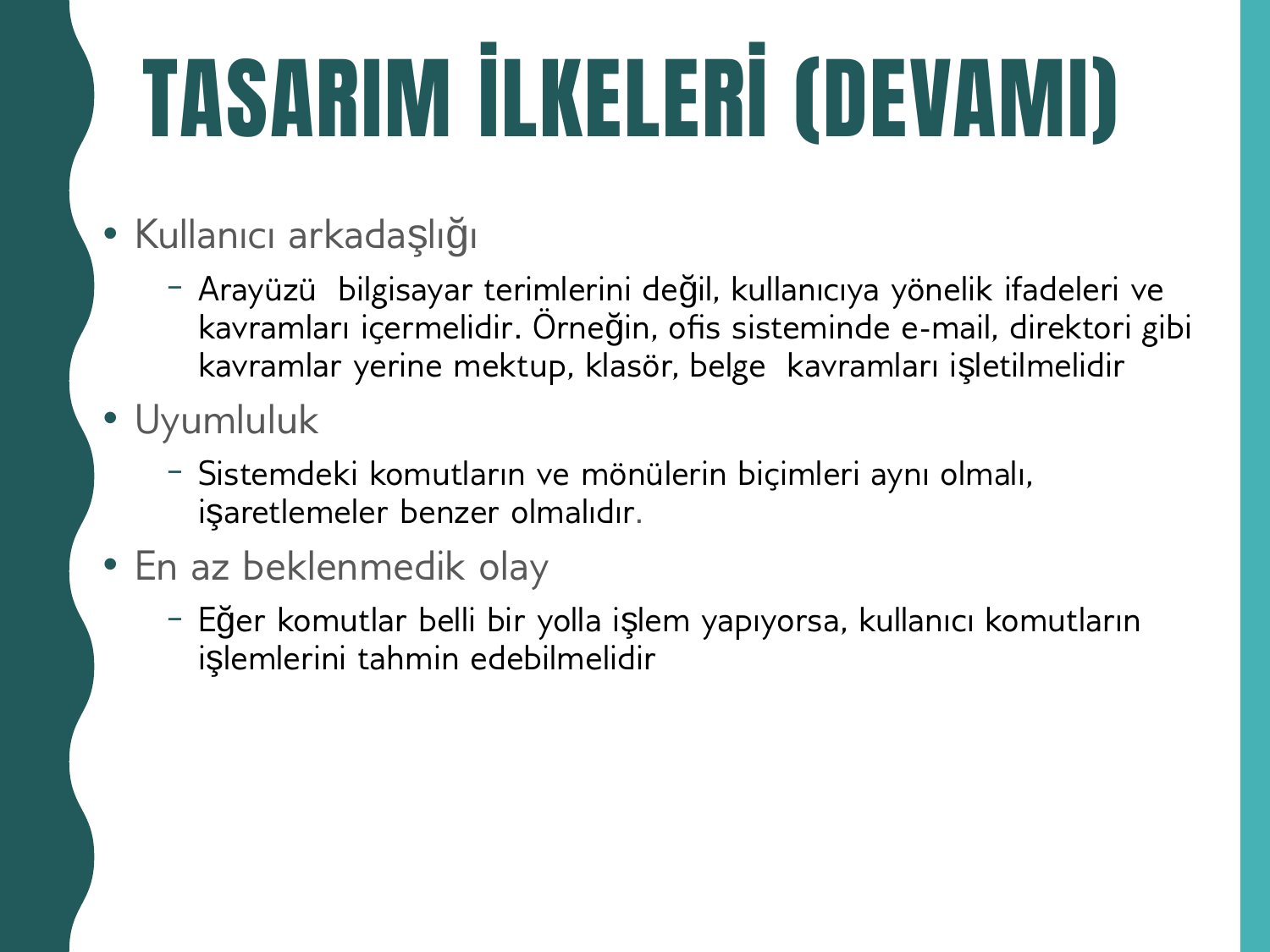

# Tasarım ilkeleri (devamı)
Kullanıcı arkadaşlığı
Arayüzü  bilgisayar terimlerini değil, kullanıcıya yönelik ifadeleri ve kavramları içermelidir. Örneğin, ofis sisteminde e-mail, direktori gibi kavramlar yerine mektup, klasör, belge  kavramları işletilmelidir
Uyumluluk
Sistemdeki komutların ve mönülerin biçimleri aynı olmalı, işaretlemeler benzer olmalıdır.
En az beklenmedik olay
Eğer komutlar belli bir yolla işlem yapıyorsa, kullanıcı komutların işlemlerini tahmin edebilmelidir